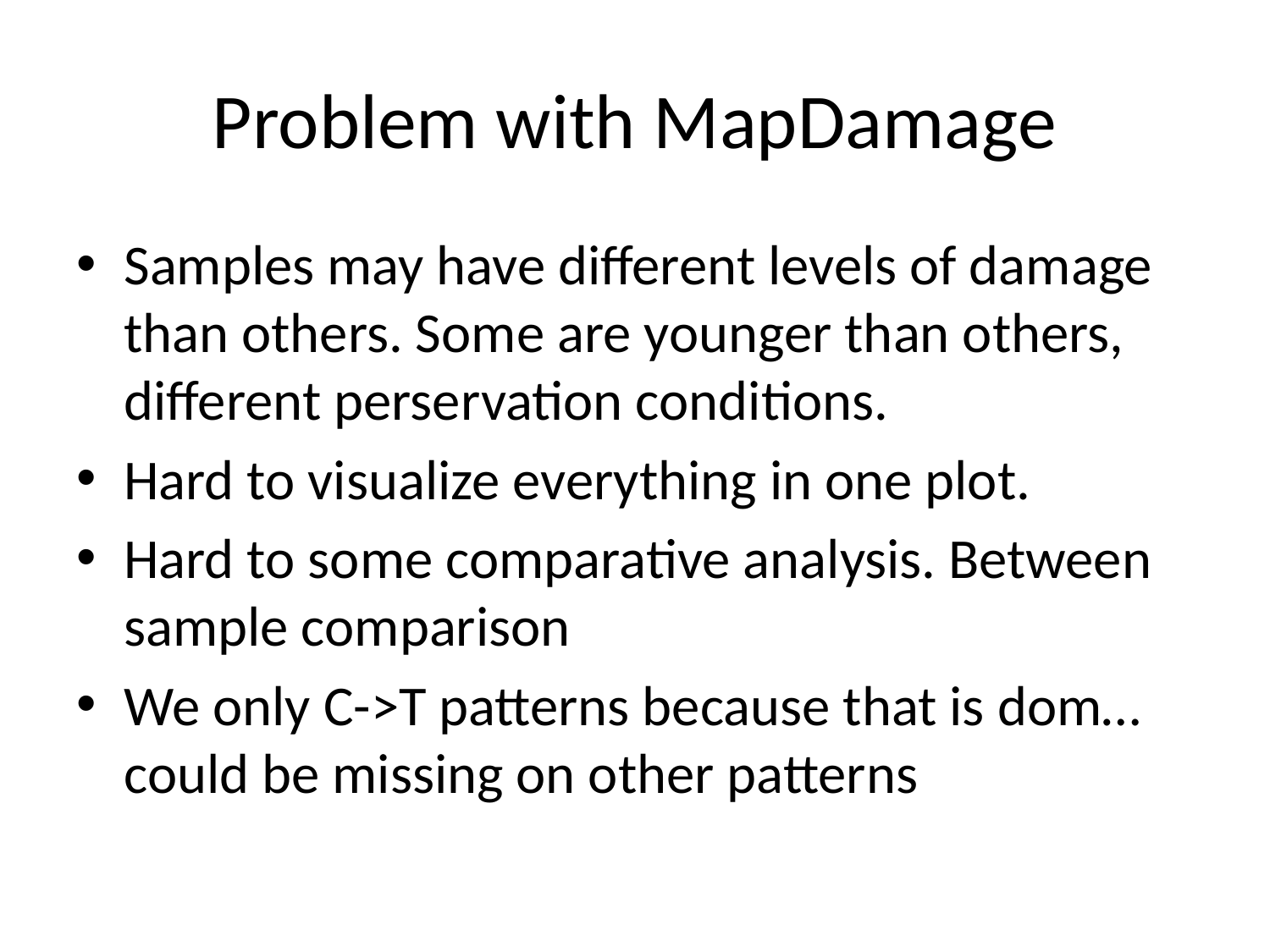

# Problem with MapDamage
Samples may have different levels of damage than others. Some are younger than others, different perservation conditions.
Hard to visualize everything in one plot.
Hard to some comparative analysis. Between sample comparison
We only C->T patterns because that is dom… could be missing on other patterns